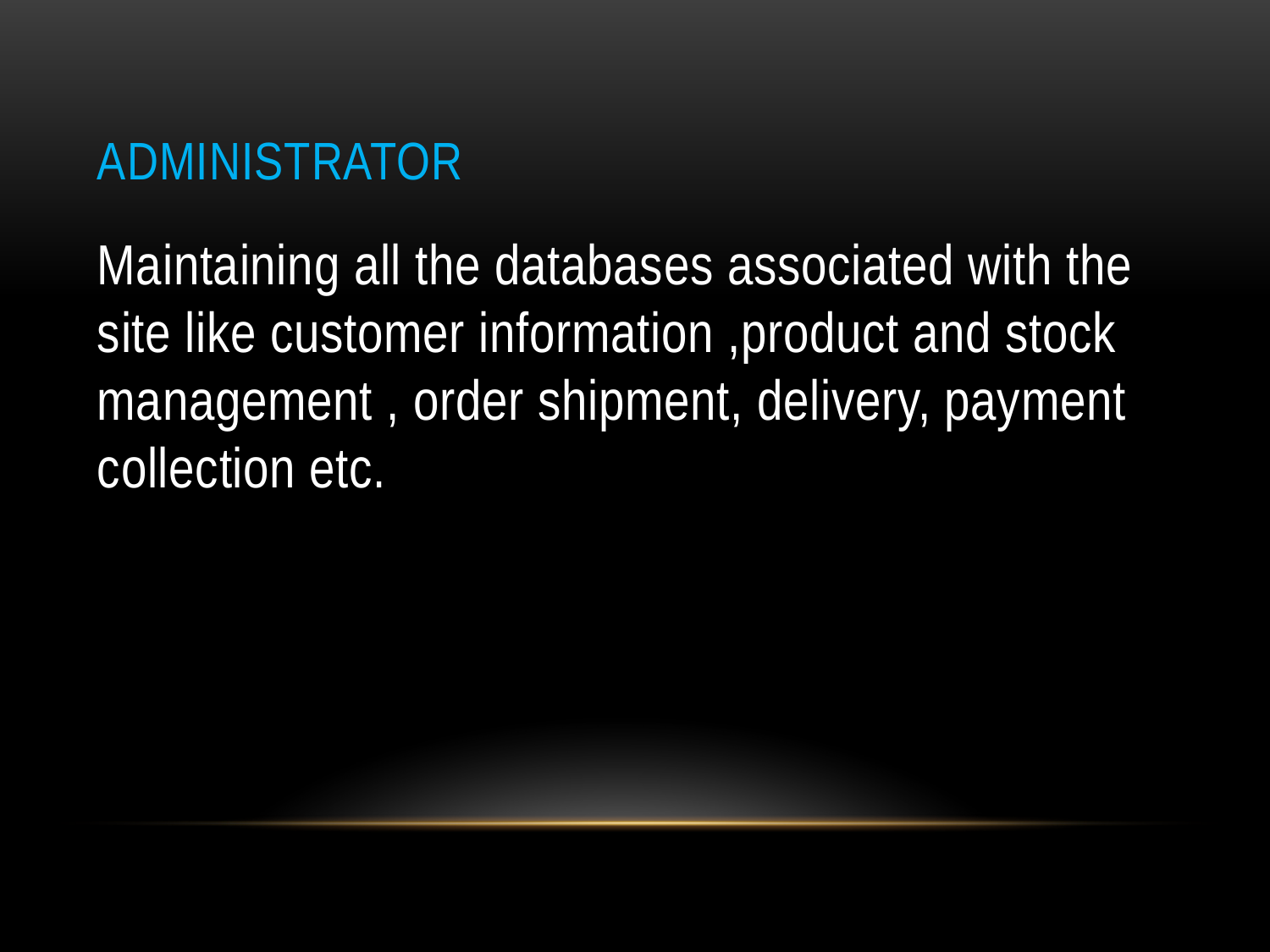

# ADMINISTRATOR
Maintaining all the databases associated with the site like customer information ,product and stock management , order shipment, delivery, payment collection etc.